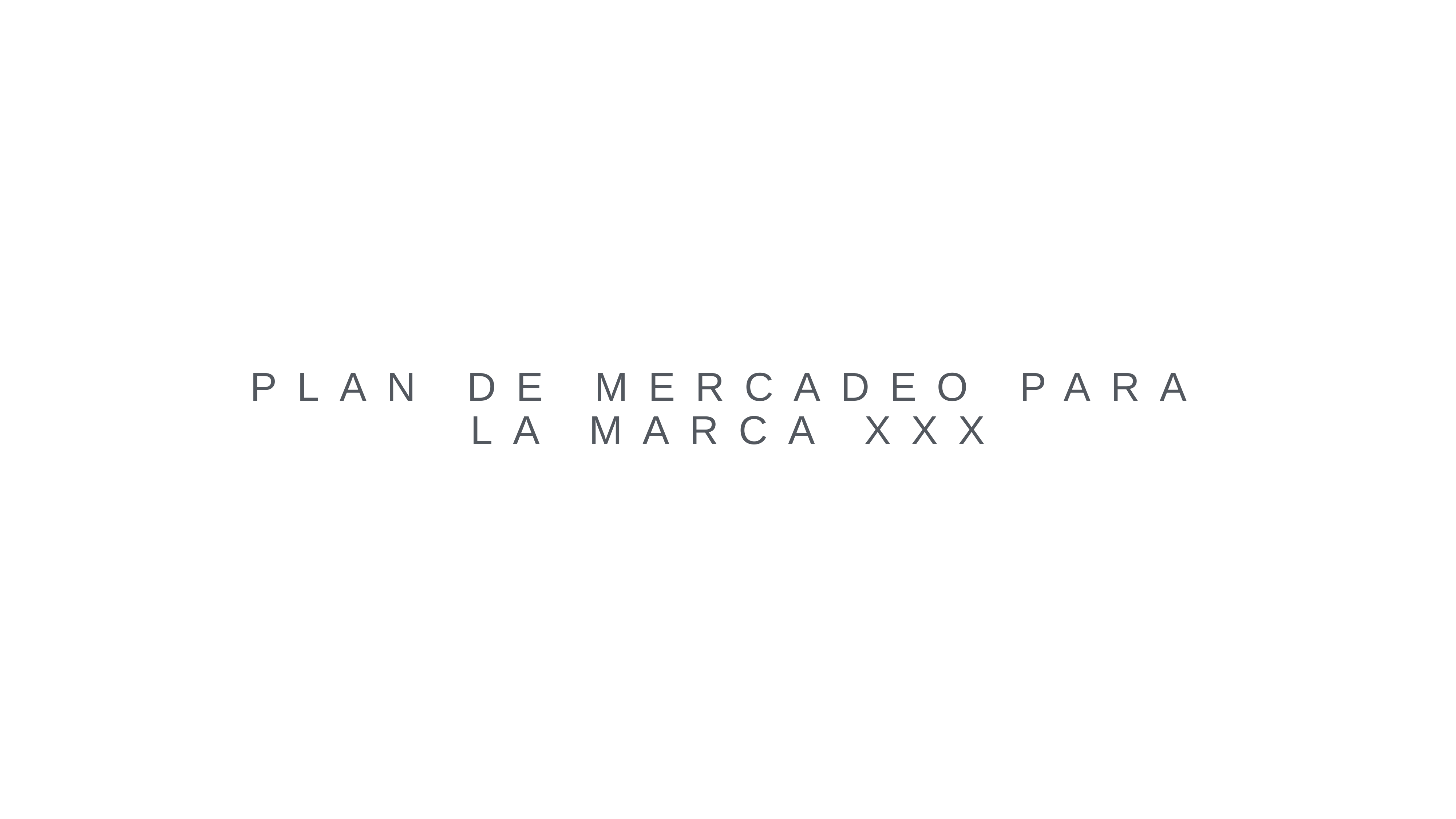

# Plan de mercadeo para la marca xxx